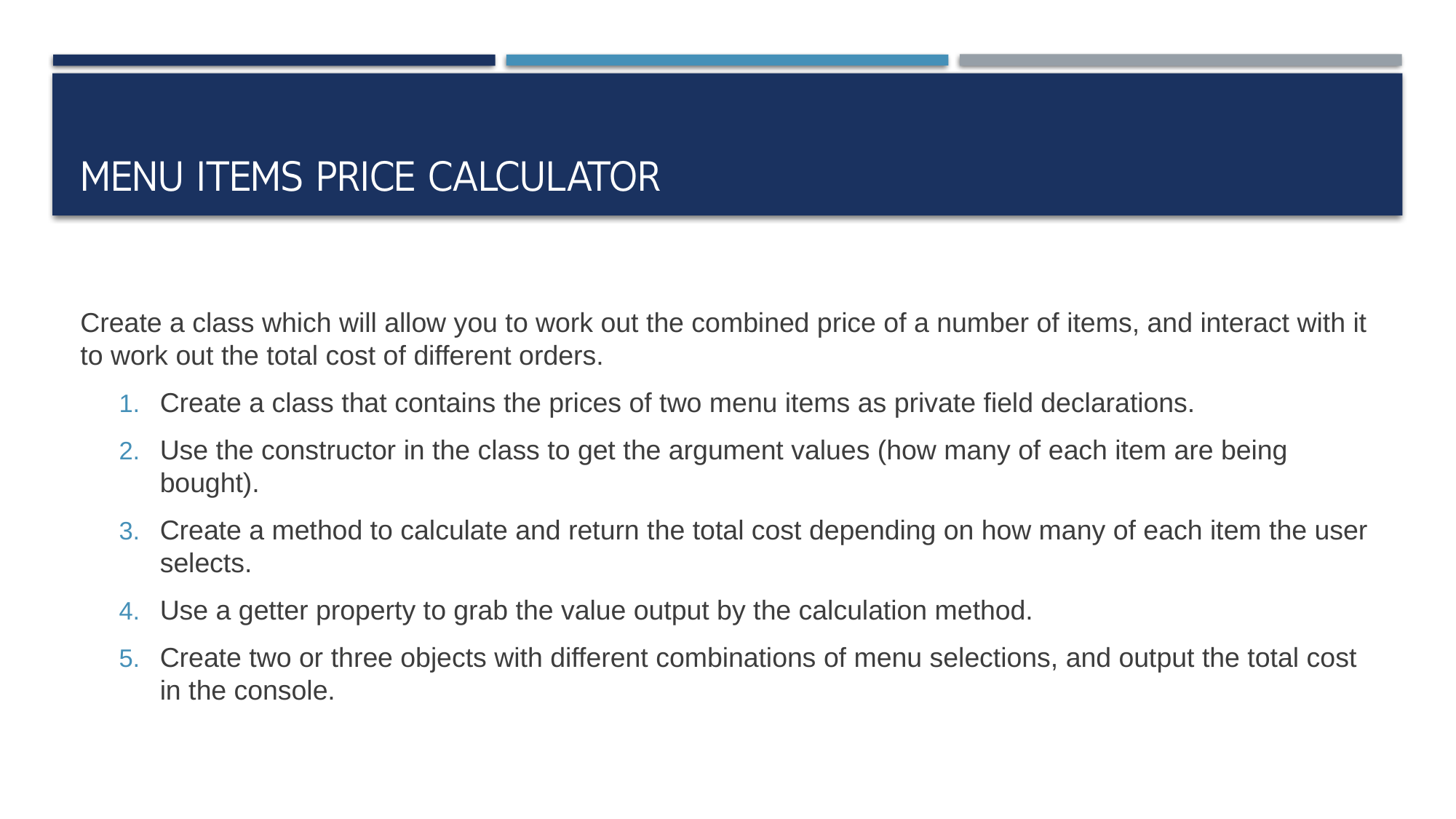

# Menu items price calculator
Create a class which will allow you to work out the combined price of a number of items, and interact with it to work out the total cost of different orders.
Create a class that contains the prices of two menu items as private field declarations.
Use the constructor in the class to get the argument values (how many of each item are being bought).
Create a method to calculate and return the total cost depending on how many of each item the user selects.
Use a getter property to grab the value output by the calculation method.
Create two or three objects with different combinations of menu selections, and output the total cost in the console.